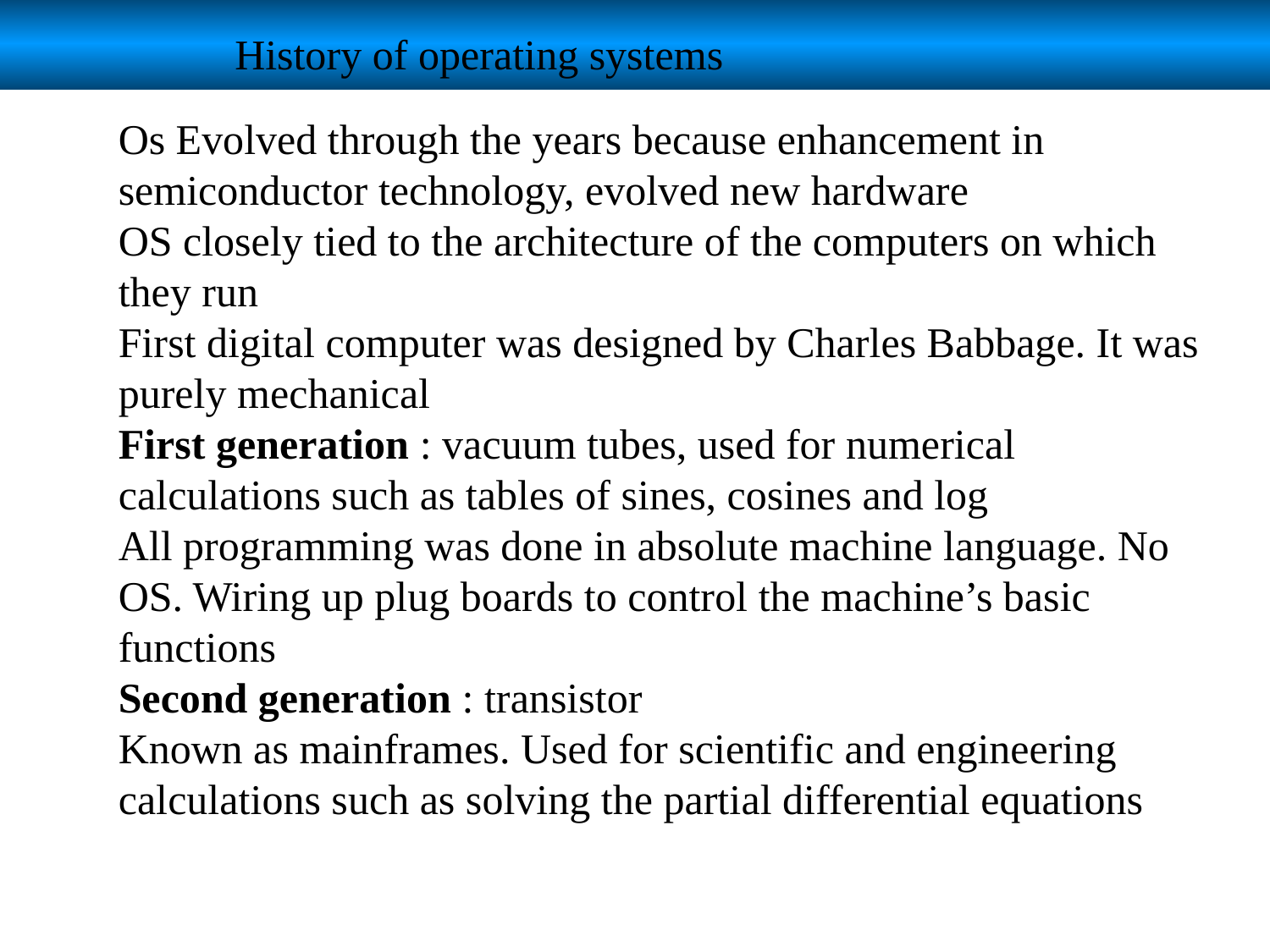

History of operating systems
Os Evolved through the years because enhancement in semiconductor technology, evolved new hardware
OS closely tied to the architecture of the computers on which they run
First digital computer was designed by Charles Babbage. It was purely mechanical
First generation : vacuum tubes, used for numerical calculations such as tables of sines, cosines and log
All programming was done in absolute machine language. No OS. Wiring up plug boards to control the machine’s basic functions
Second generation : transistor
Known as mainframes. Used for scientific and engineering calculations such as solving the partial differential equations